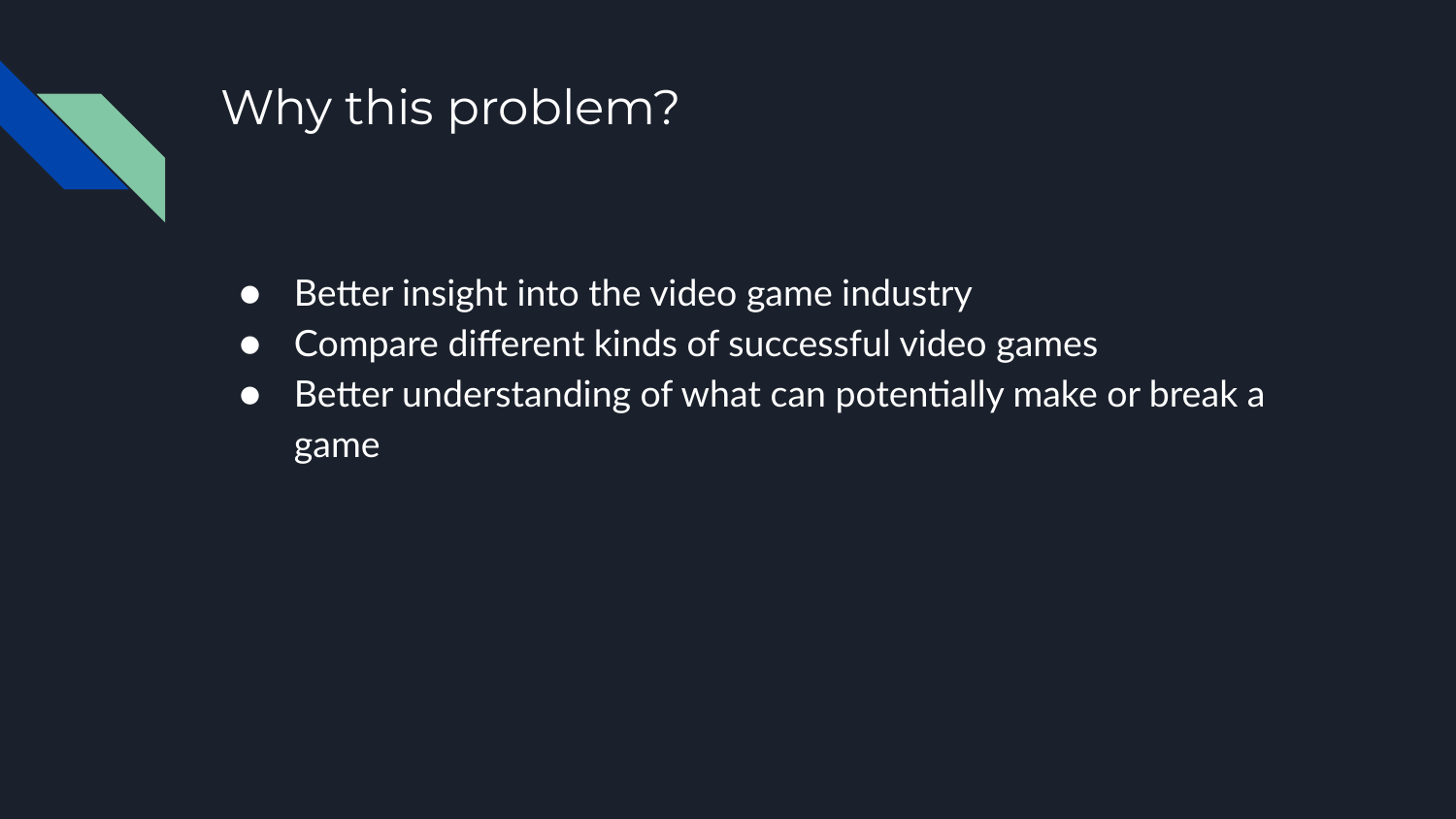

# Why this problem?
Better insight into the video game industry
Compare different kinds of successful video games
Better understanding of what can potentially make or break a game